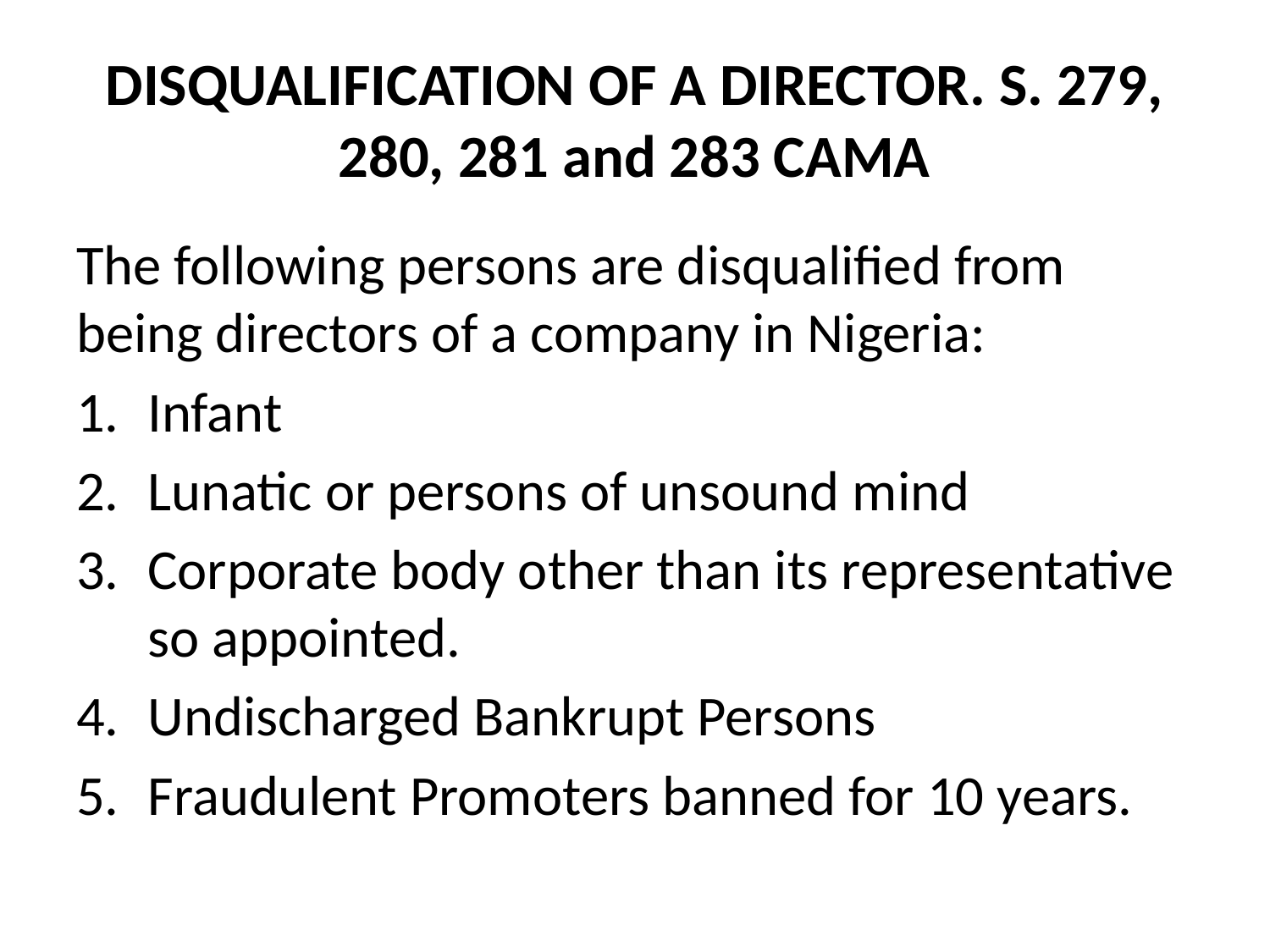

# DISQUALIFICATION OF A DIRECTOR. S. 279, 280, 281 and 283 CAMA
The following persons are disqualified from being directors of a company in Nigeria:
Infant
Lunatic or persons of unsound mind
Corporate body other than its representative so appointed.
Undischarged Bankrupt Persons
Fraudulent Promoters banned for 10 years.